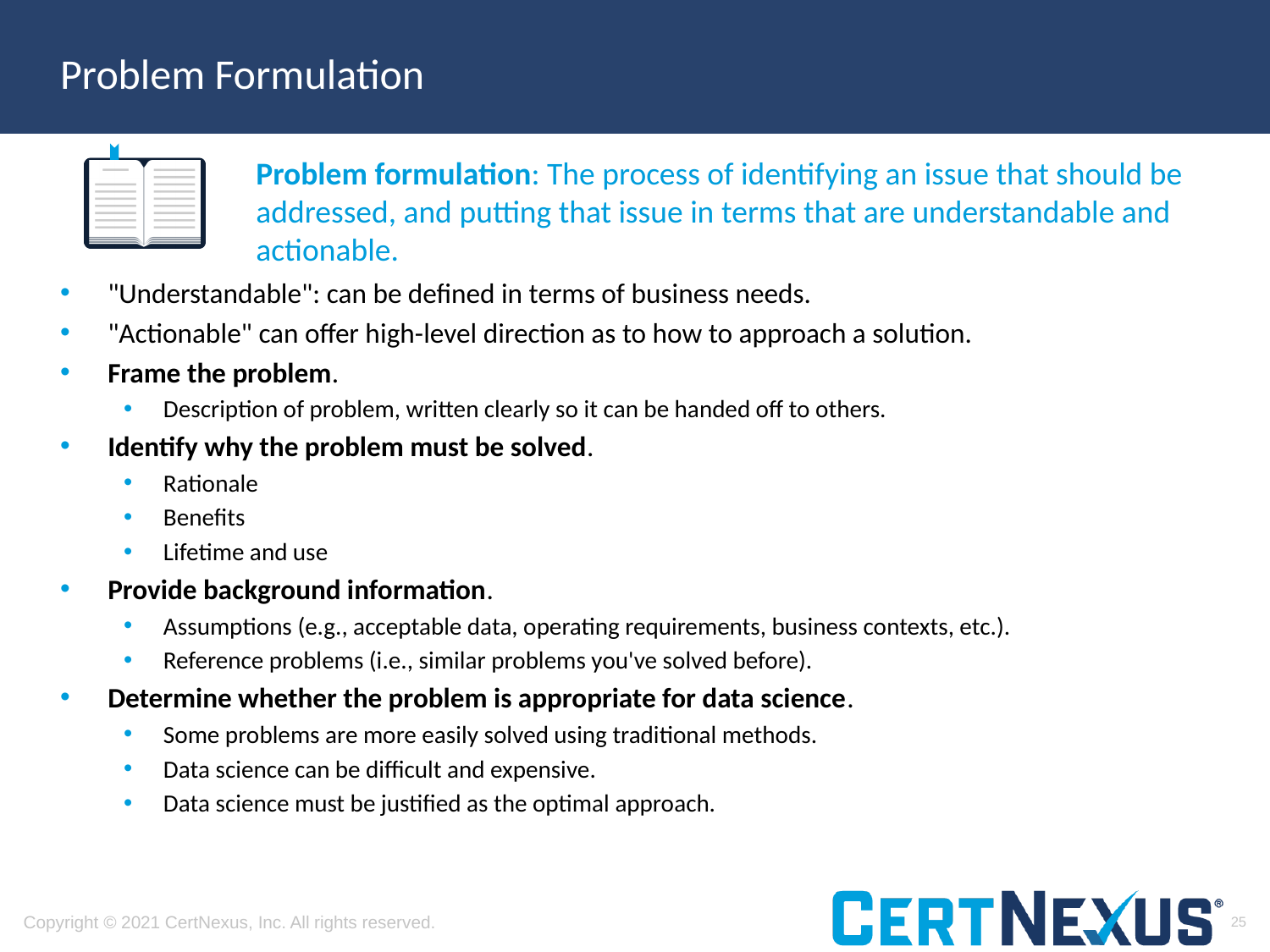

# Problem Formulation
Problem formulation: The process of identifying an issue that should be addressed, and putting that issue in terms that are understandable and actionable.
"Understandable": can be defined in terms of business needs.
"Actionable" can offer high-level direction as to how to approach a solution.
Frame the problem.
Description of problem, written clearly so it can be handed off to others.
Identify why the problem must be solved.
Rationale
Benefits
Lifetime and use
Provide background information.
Assumptions (e.g., acceptable data, operating requirements, business contexts, etc.).
Reference problems (i.e., similar problems you've solved before).
Determine whether the problem is appropriate for data science.
Some problems are more easily solved using traditional methods.
Data science can be difficult and expensive.
Data science must be justified as the optimal approach.
25